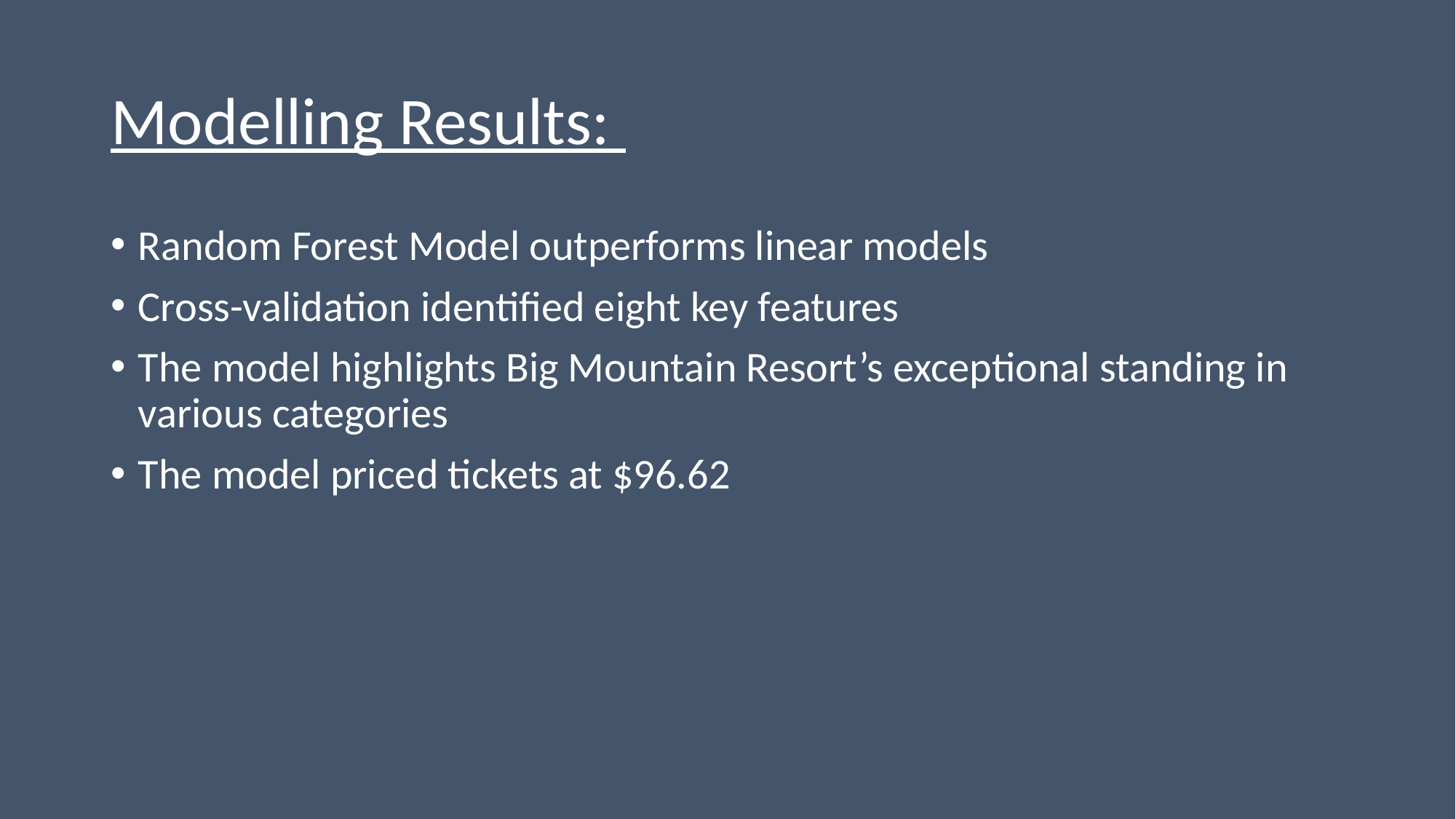

# Modelling Results:
Random Forest Model outperforms linear models
Cross-validation identified eight key features
The model highlights Big Mountain Resort’s exceptional standing in various categories
The model priced tickets at $96.62